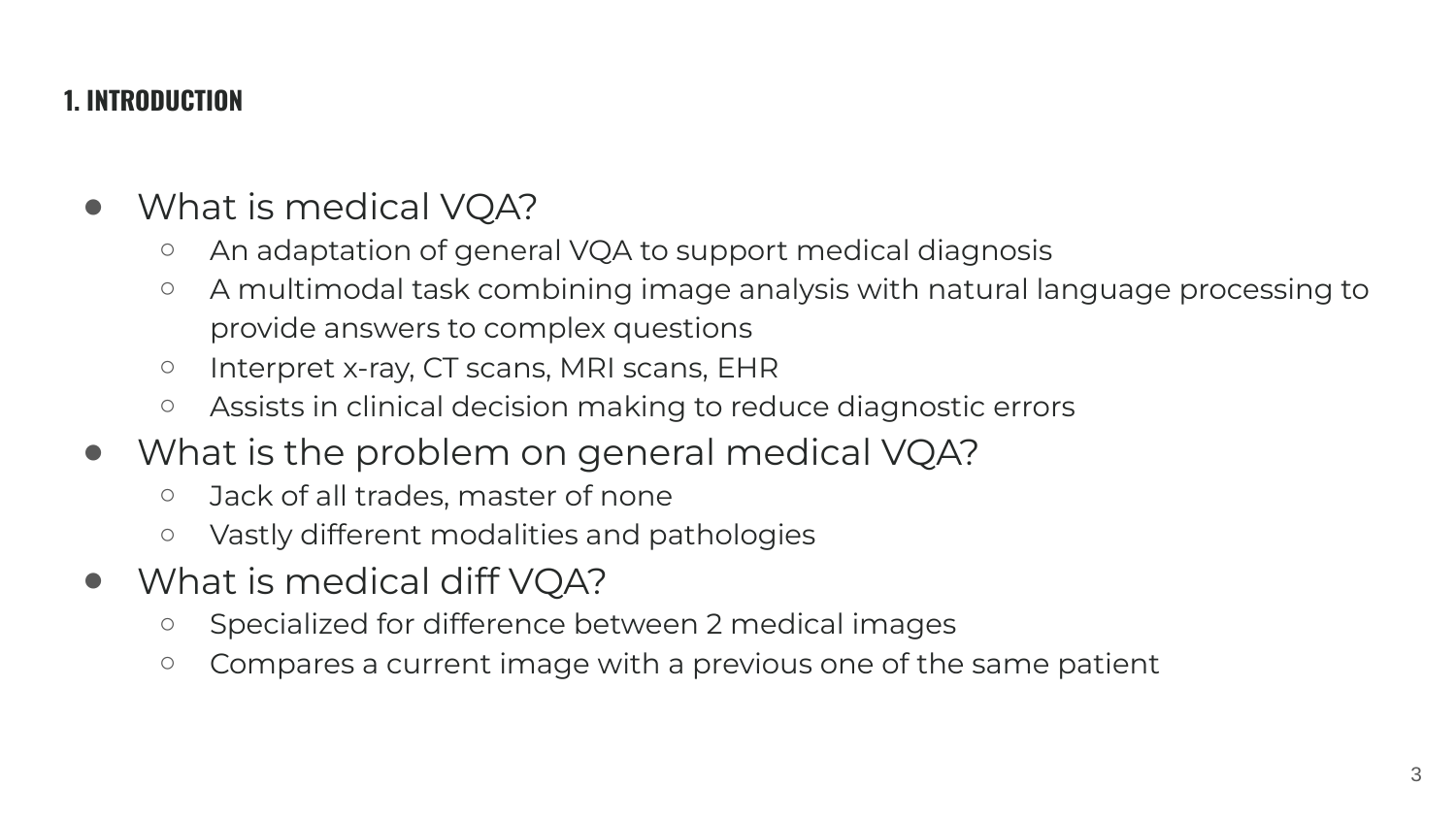

# 1. INTRODUCTION
What is medical VQA?
An adaptation of general VQA to support medical diagnosis
A multimodal task combining image analysis with natural language processing to provide answers to complex questions
Interpret x-ray, CT scans, MRI scans, EHR
Assists in clinical decision making to reduce diagnostic errors
What is the problem on general medical VQA?
Jack of all trades, master of none
Vastly different modalities and pathologies
What is medical diff VQA?
Specialized for difference between 2 medical images
Compares a current image with a previous one of the same patient
3